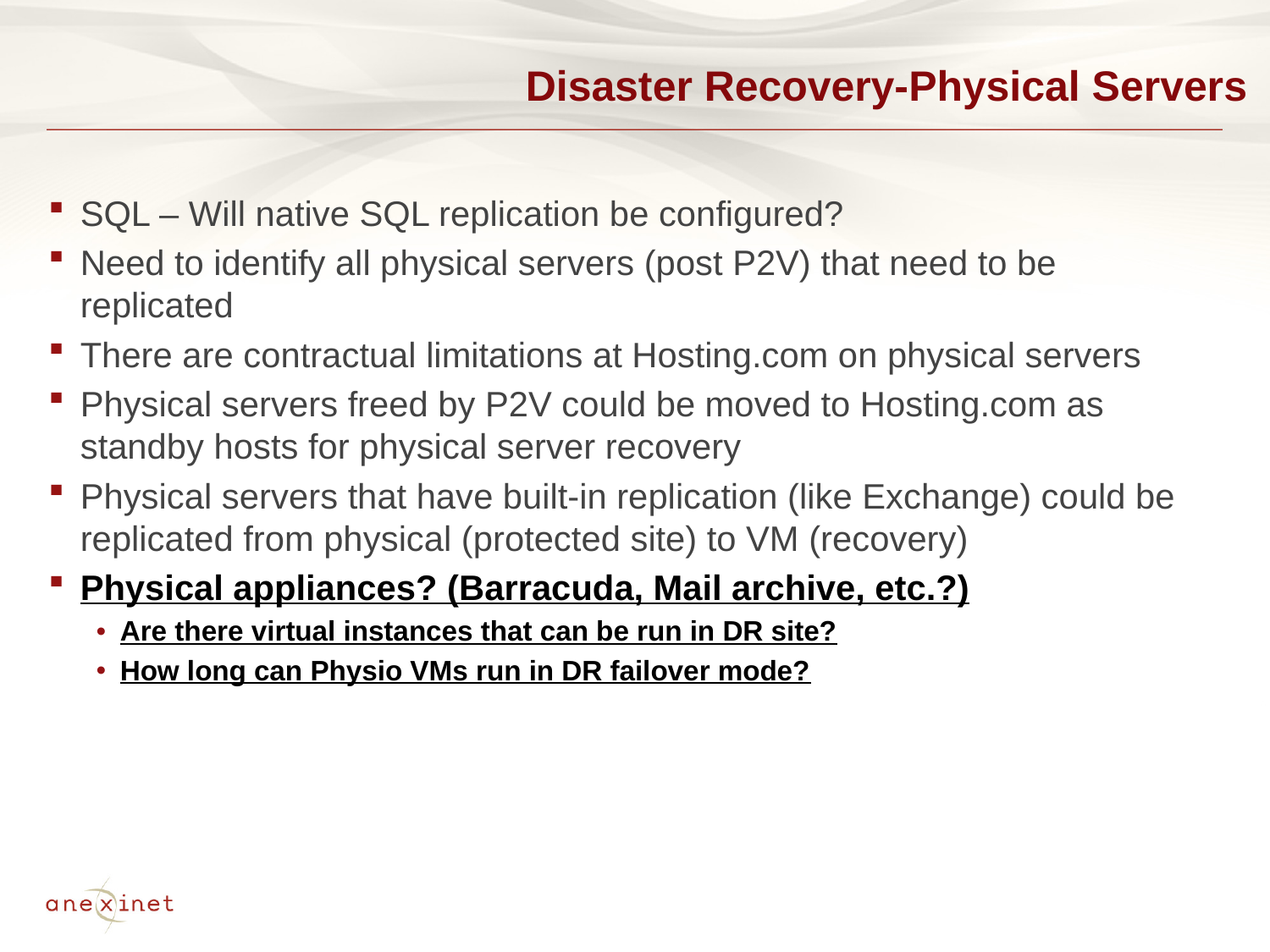

# Disaster Recovery-Physical Servers
SQL – Will native SQL replication be configured?
Need to identify all physical servers (post P2V) that need to be replicated
There are contractual limitations at Hosting.com on physical servers
Physical servers freed by P2V could be moved to Hosting.com as standby hosts for physical server recovery
Physical servers that have built-in replication (like Exchange) could be replicated from physical (protected site) to VM (recovery)
Physical appliances? (Barracuda, Mail archive, etc.?)
Are there virtual instances that can be run in DR site?
How long can Physio VMs run in DR failover mode?